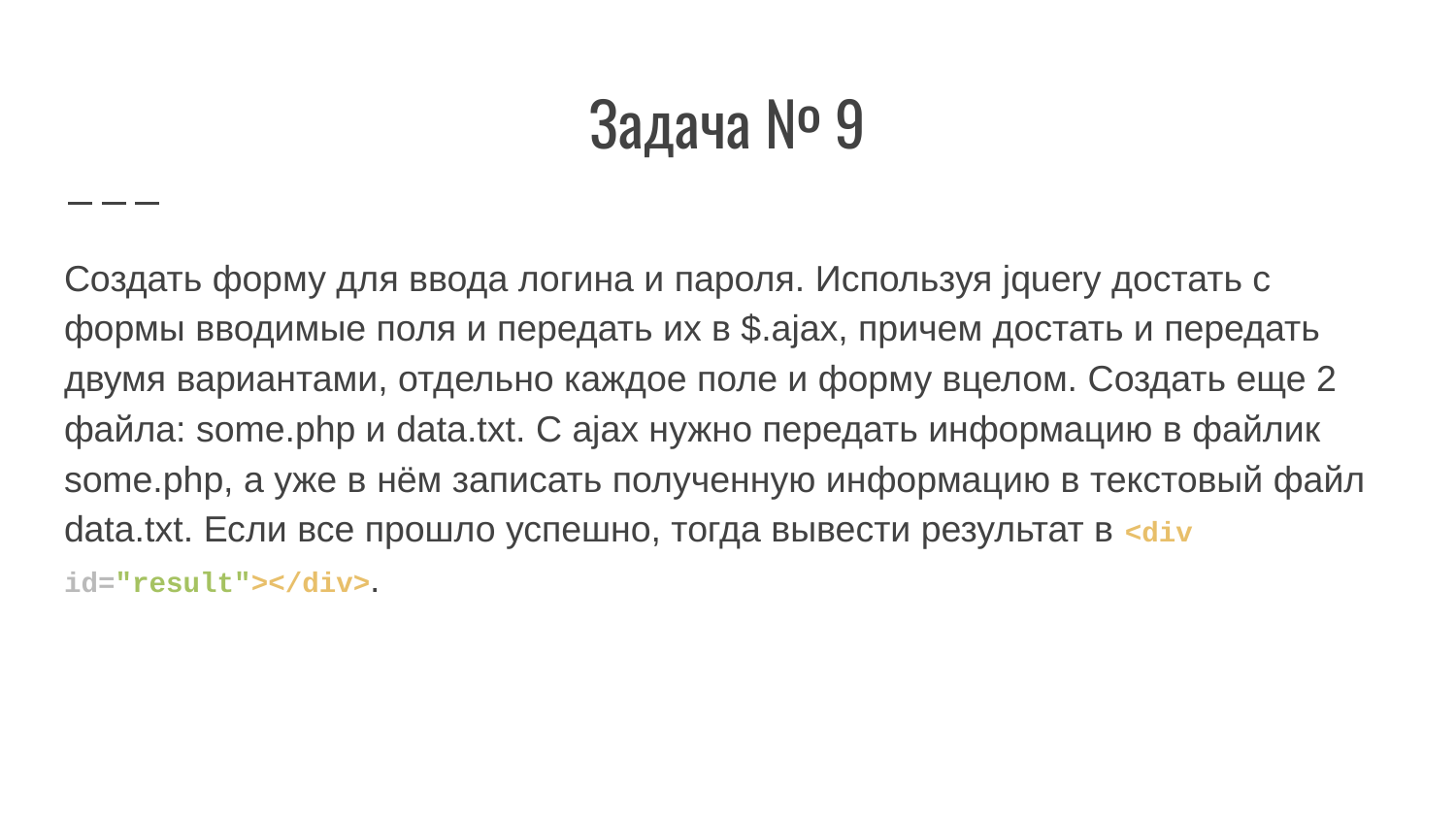

# Задача № 9
Создать форму для ввода логина и пароля. Используя jquery достать с формы вводимые поля и передать их в $.ajax, причем достать и передать двумя вариантами, отдельно каждое поле и форму вцелом. Создать еще 2 файла: some.php и data.txt. С ajax нужно передать информацию в файлик some.php, а уже в нём записать полученную информацию в текстовый файл data.txt. Если все прошло успешно, тогда вывести результат в <div id="result"></div>.